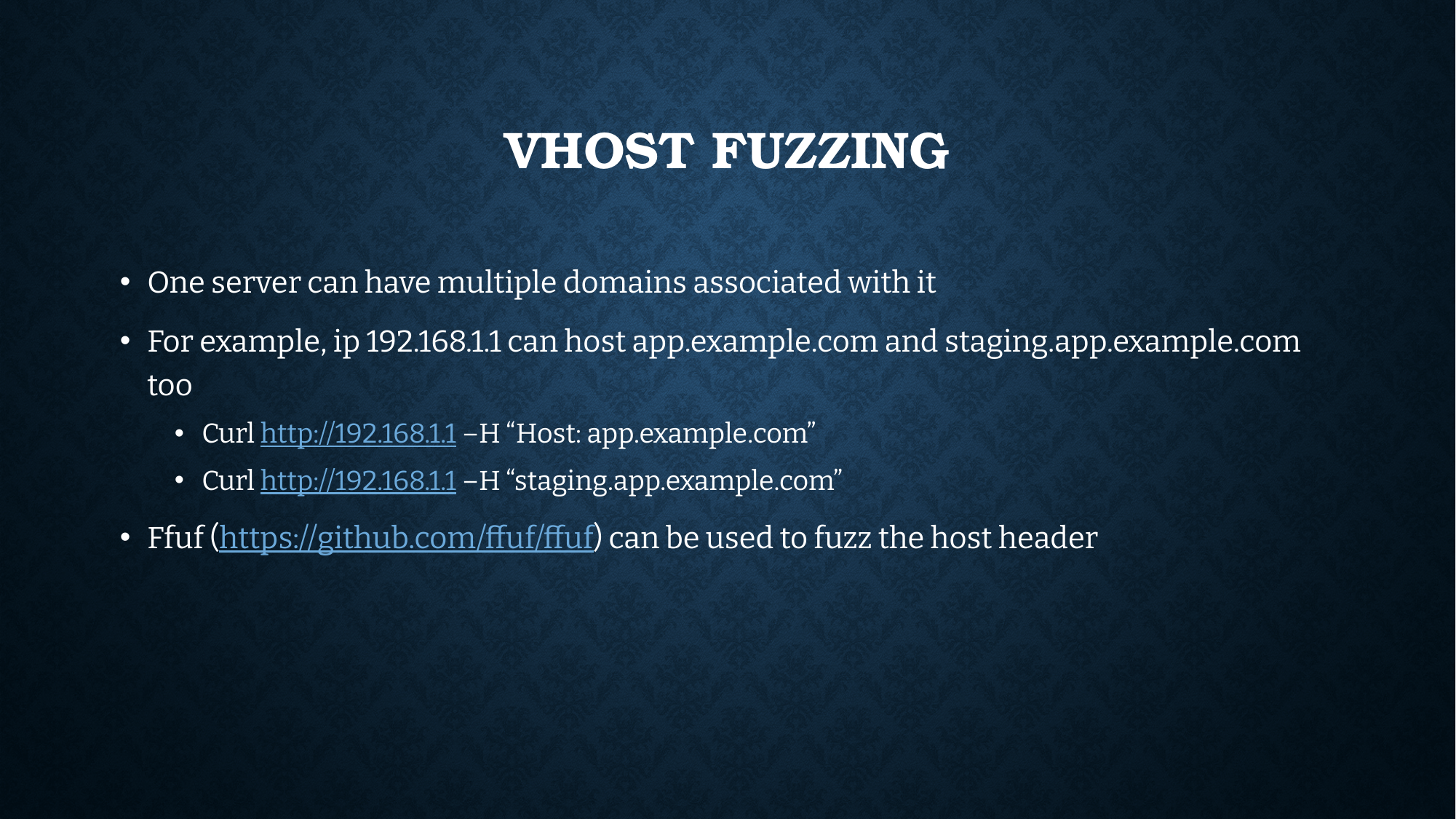

# VHOST Fuzzing
One server can have multiple domains associated with it
For example, ip 192.168.1.1 can host app.example.com and staging.app.example.com too
Curl http://192.168.1.1 –H “Host: app.example.com”
Curl http://192.168.1.1 –H “staging.app.example.com”
Ffuf (https://github.com/ffuf/ffuf) can be used to fuzz the host header